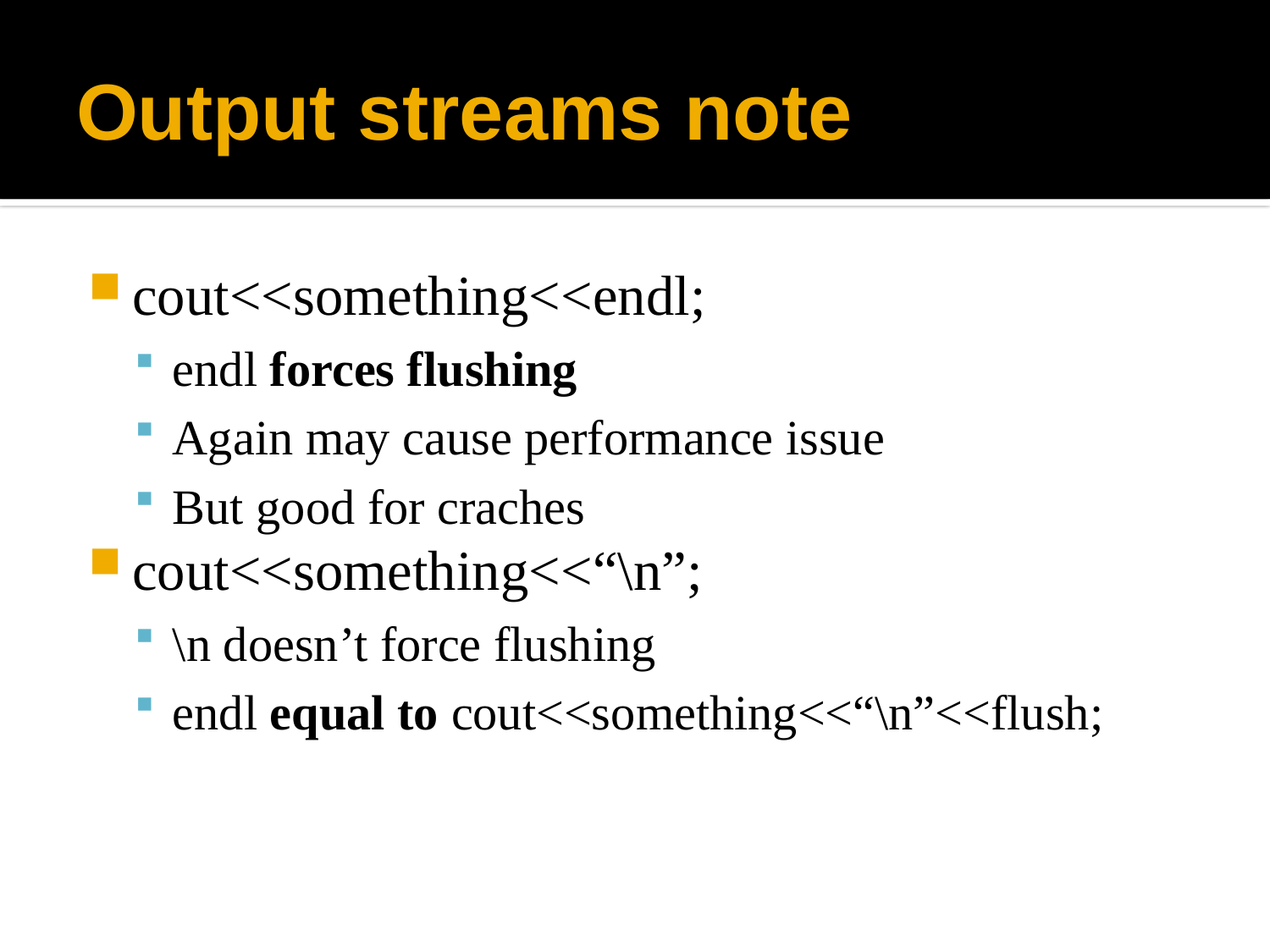

# Output streams note
cout<<something<<endl;
endl forces flushing
Again may cause performance issue
But good for craches
cout<<something<<“\n”;
\n doesn’t force flushing
endl equal to cout<<something<<“\n”<<flush;